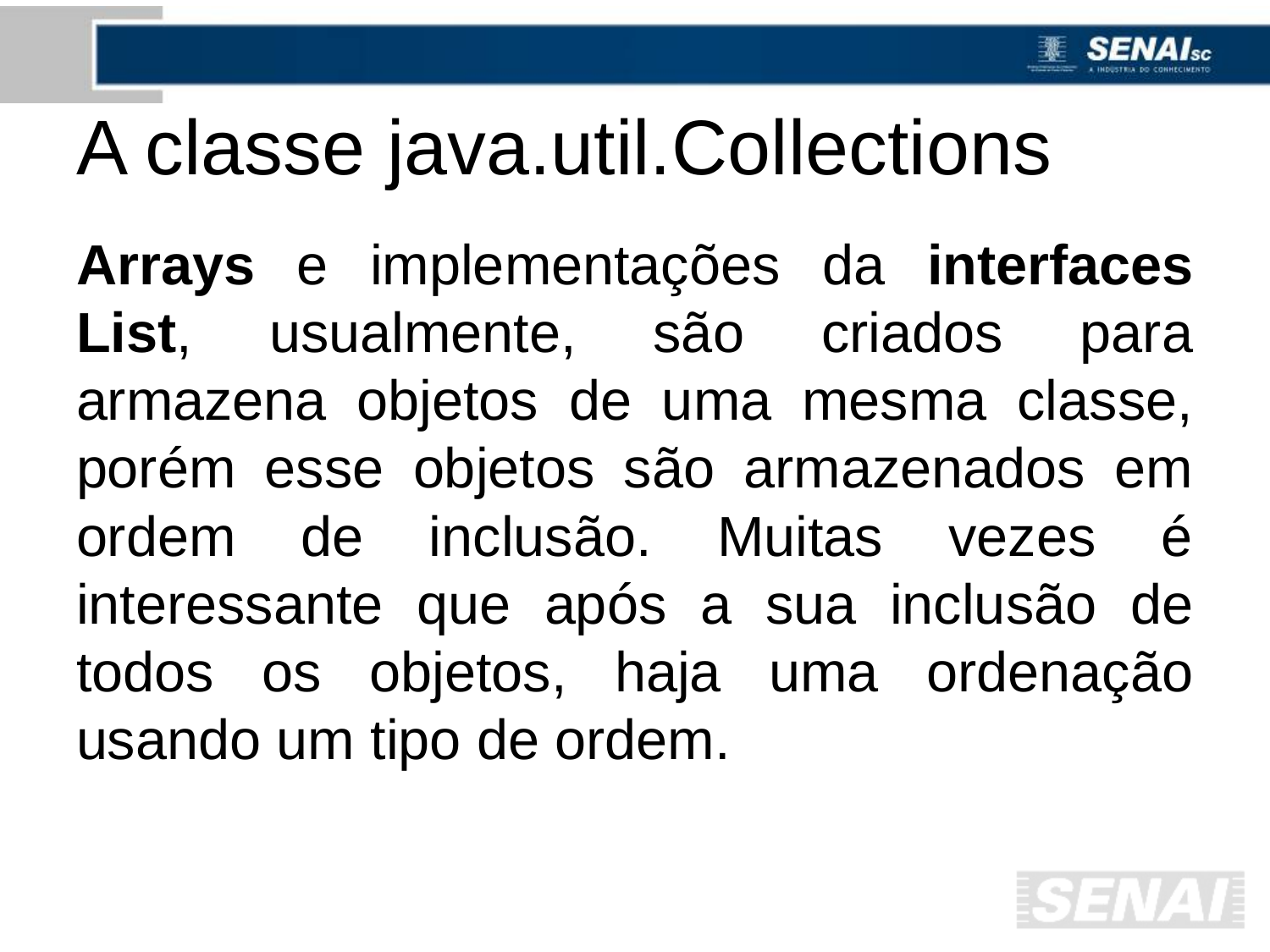

# A classe java.util.Collections
Arrays e implementações da interfaces List, usualmente, são criados para armazena objetos de uma mesma classe, porém esse objetos são armazenados em ordem de inclusão. Muitas vezes é interessante que após a sua inclusão de todos os objetos, haja uma ordenação usando um tipo de ordem.